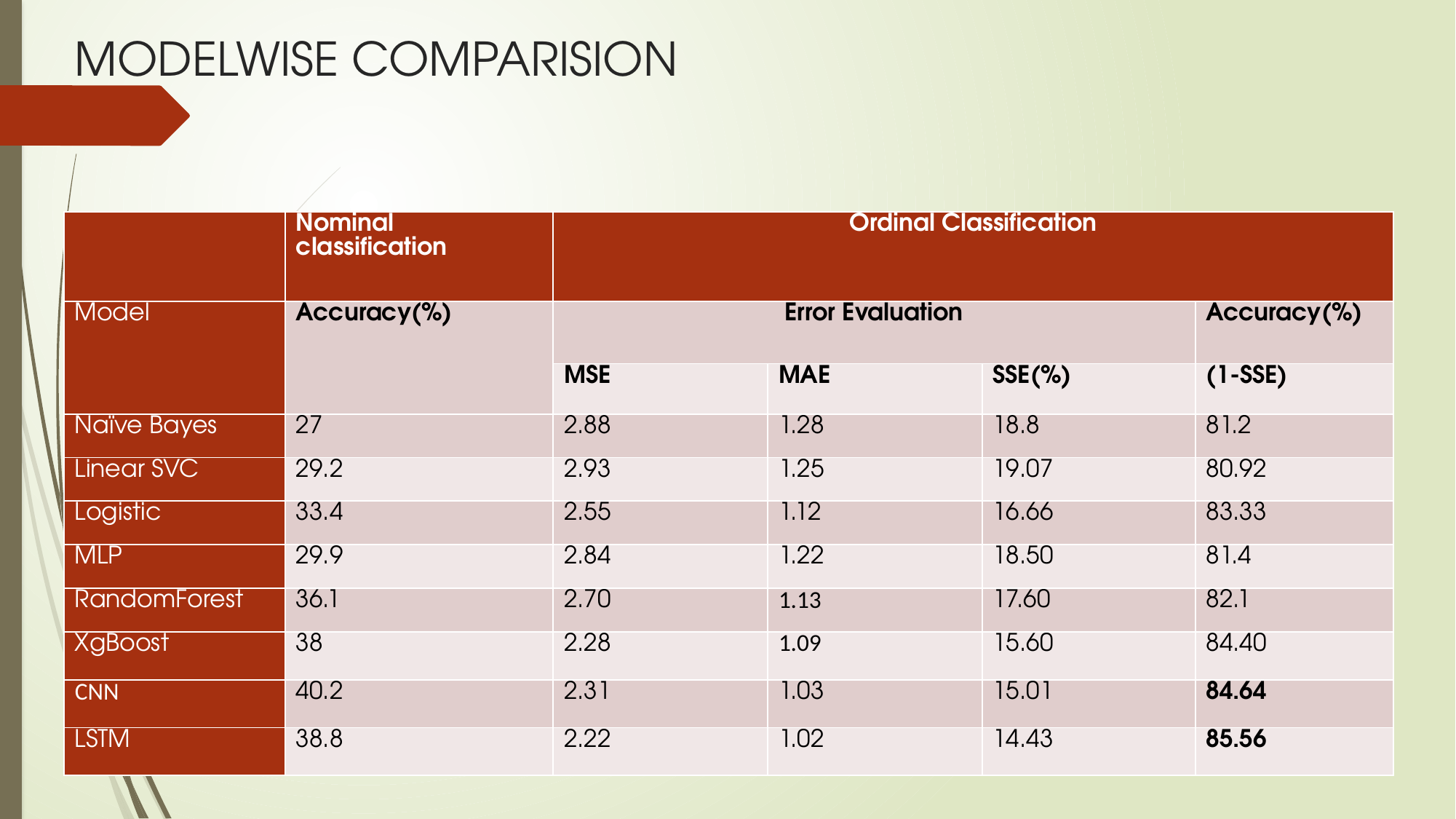

# MODELWISE COMPARISION
|  | Nominal classification | Ordinal Classification |  |  |  |
| --- | --- | --- | --- | --- | --- |
| Model | Accuracy(%) | Error Evaluation |  |  | Accuracy(%) |
|  |  | MSE | MAE | SSE(%) | (1-SSE) |
| Naïve Bayes | 27 | 2.88 | 1.28 | 18.8 | 81.2 |
| Linear SVC | 29.2 | 2.93 | 1.25 | 19.07 | 80.92 |
| Logistic | 33.4 | 2.55 | 1.12 | 16.66 | 83.33 |
| MLP | 29.9 | 2.84 | 1.22 | 18.50 | 81.4 |
| RandomForest | 36.1 | 2.70 | 1.13 | 17.60 | 82.1 |
| XgBoost | 38 | 2.28 | 1.09 | 15.60 | 84.40 |
| CNN | 40.2 | 2.31 | 1.03 | 15.01 | 84.64 |
| LSTM | 38.8 | 2.22 | 1.02 | 14.43 | 85.56 |